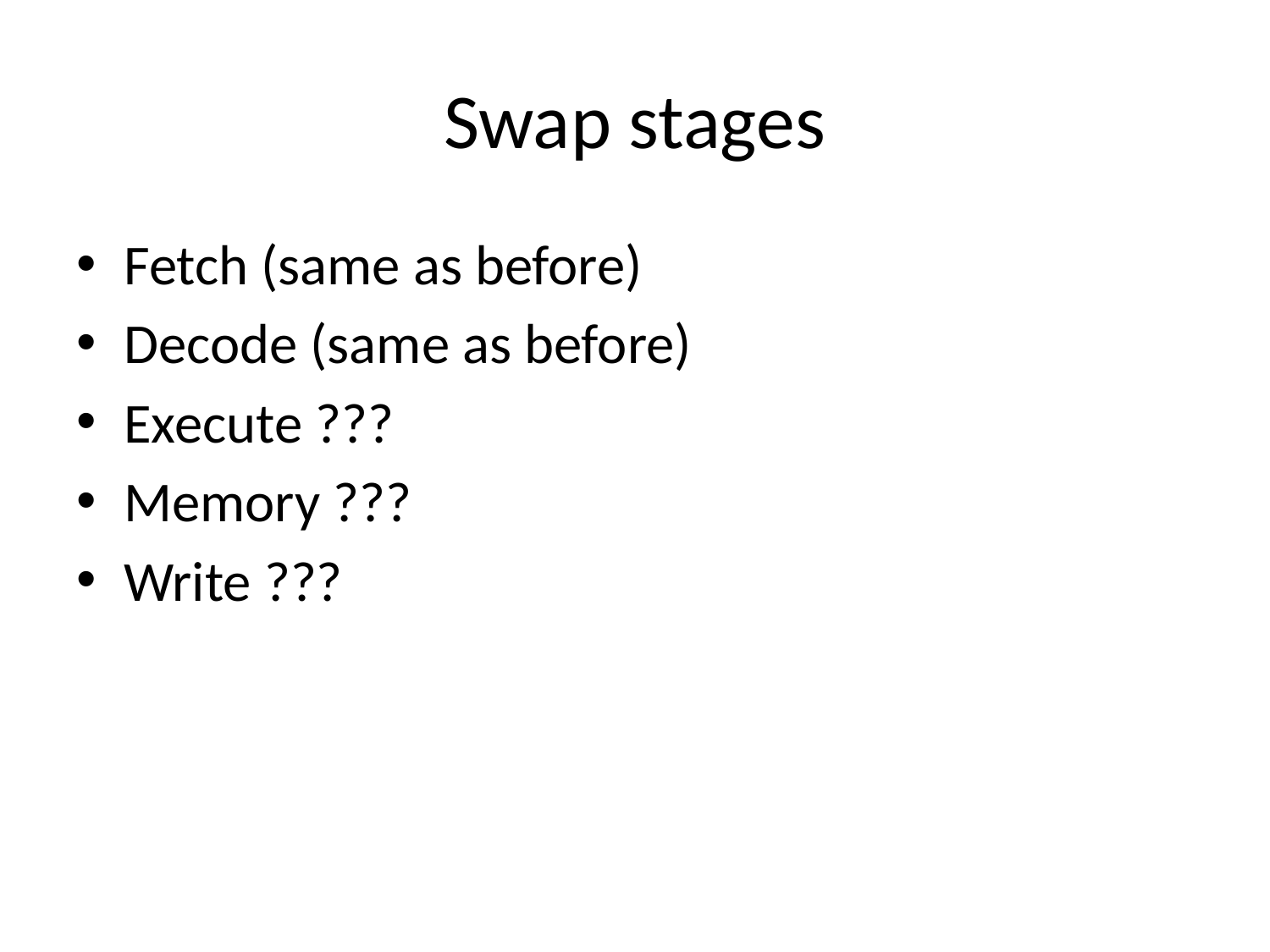

# Swap stages
Fetch (same as before)
Decode (same as before)
Execute ???
Memory ???
Write ???